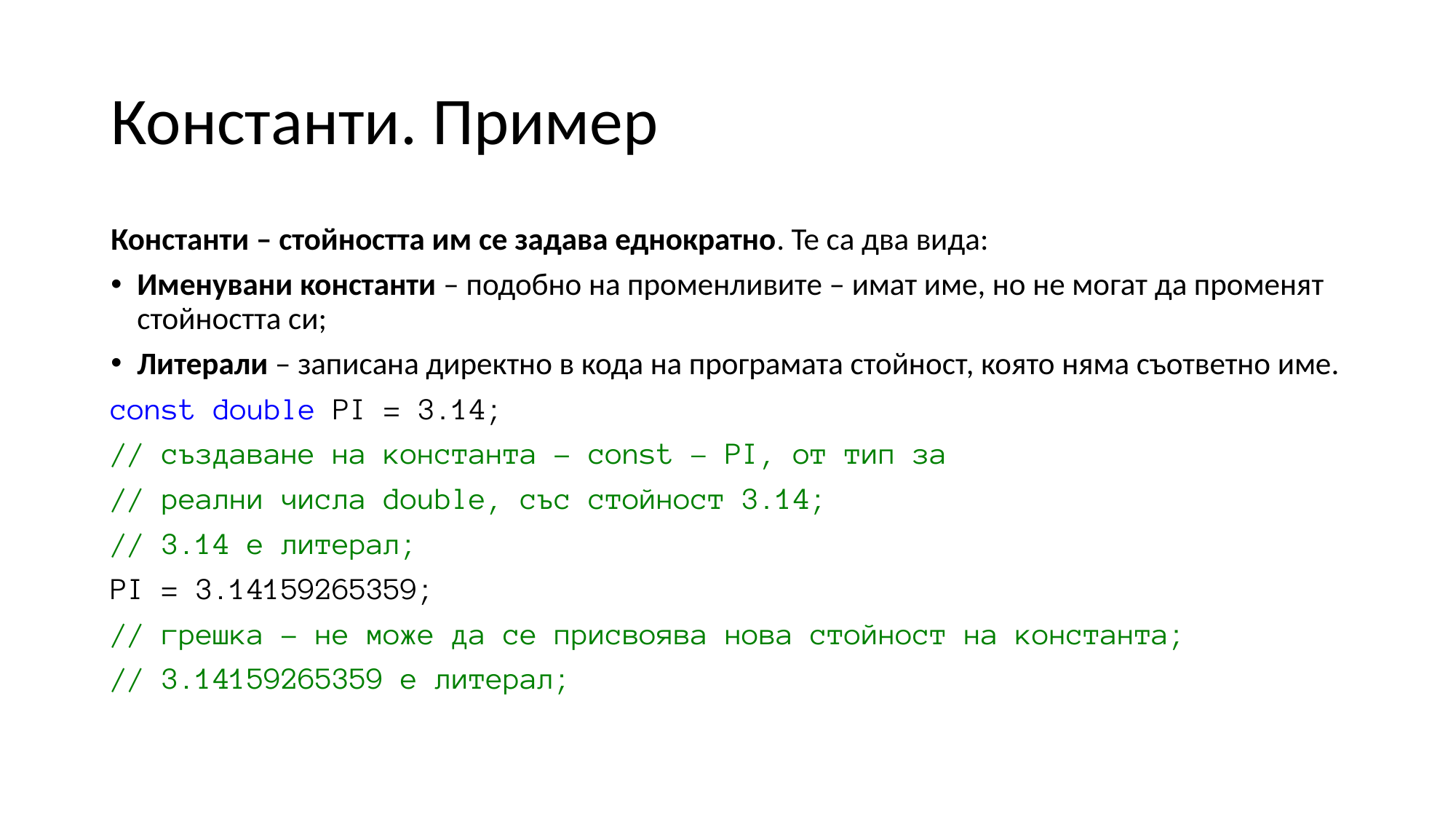

# Константи. Пример
Константи – стойността им се задава еднократно. Те са два вида:
Именувани константи – подобно на променливите – имат име, но не могат да променят стойността си;
Литерали – записана директно в кода на програмата стойност, която няма съответно име.
const double PI = 3.14;
// създаване на константа - const – PI, от тип за
// реални числа double, със стойност 3.14;
// 3.14 е литерал;
PI = 3.14159265359;
// грешка - не може да се присвоява нова стойност на константа;
// 3.14159265359 е литерал;